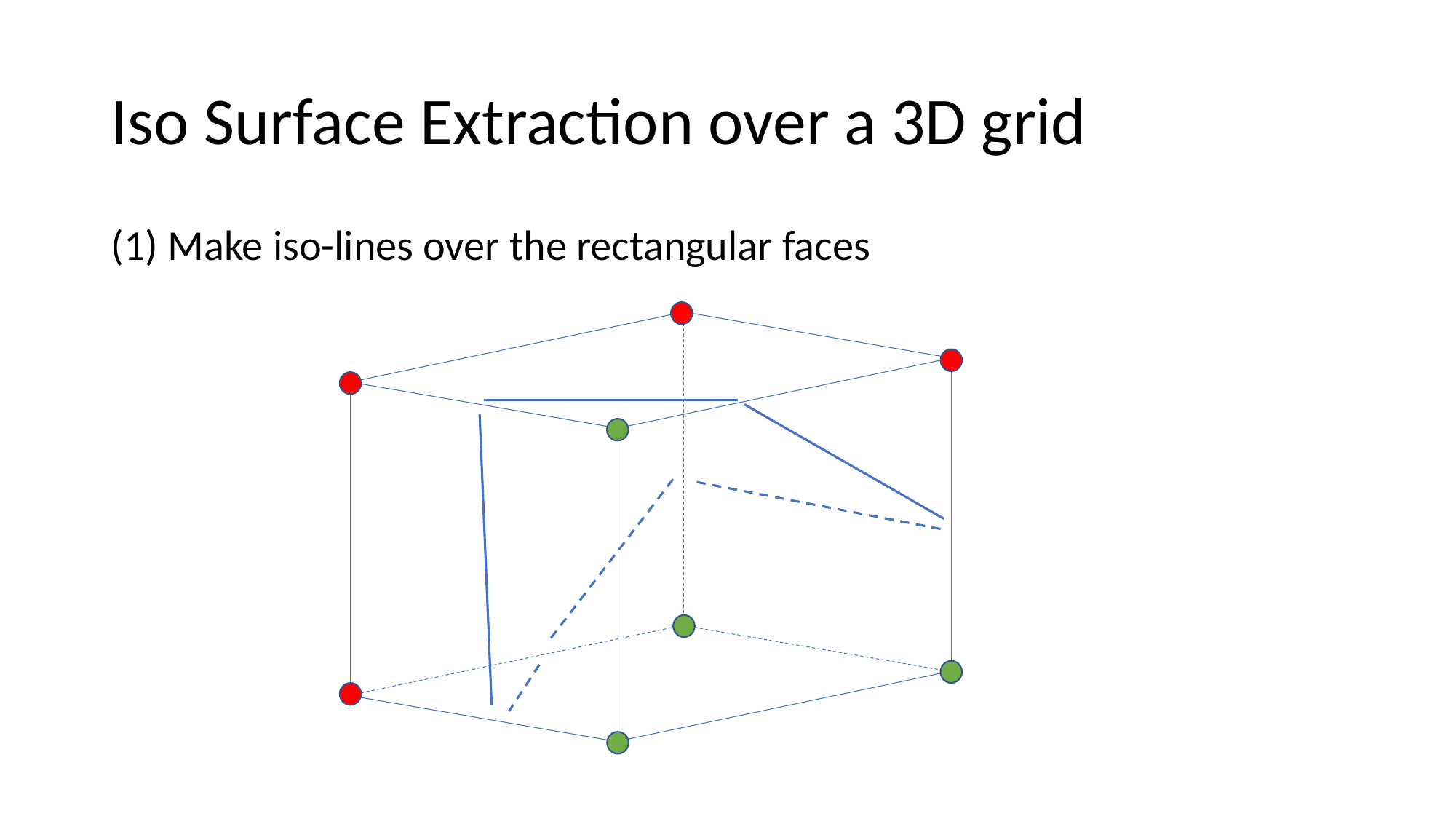

# Iso Surface Extraction over a 3D grid
(1) Make iso-lines over the rectangular faces